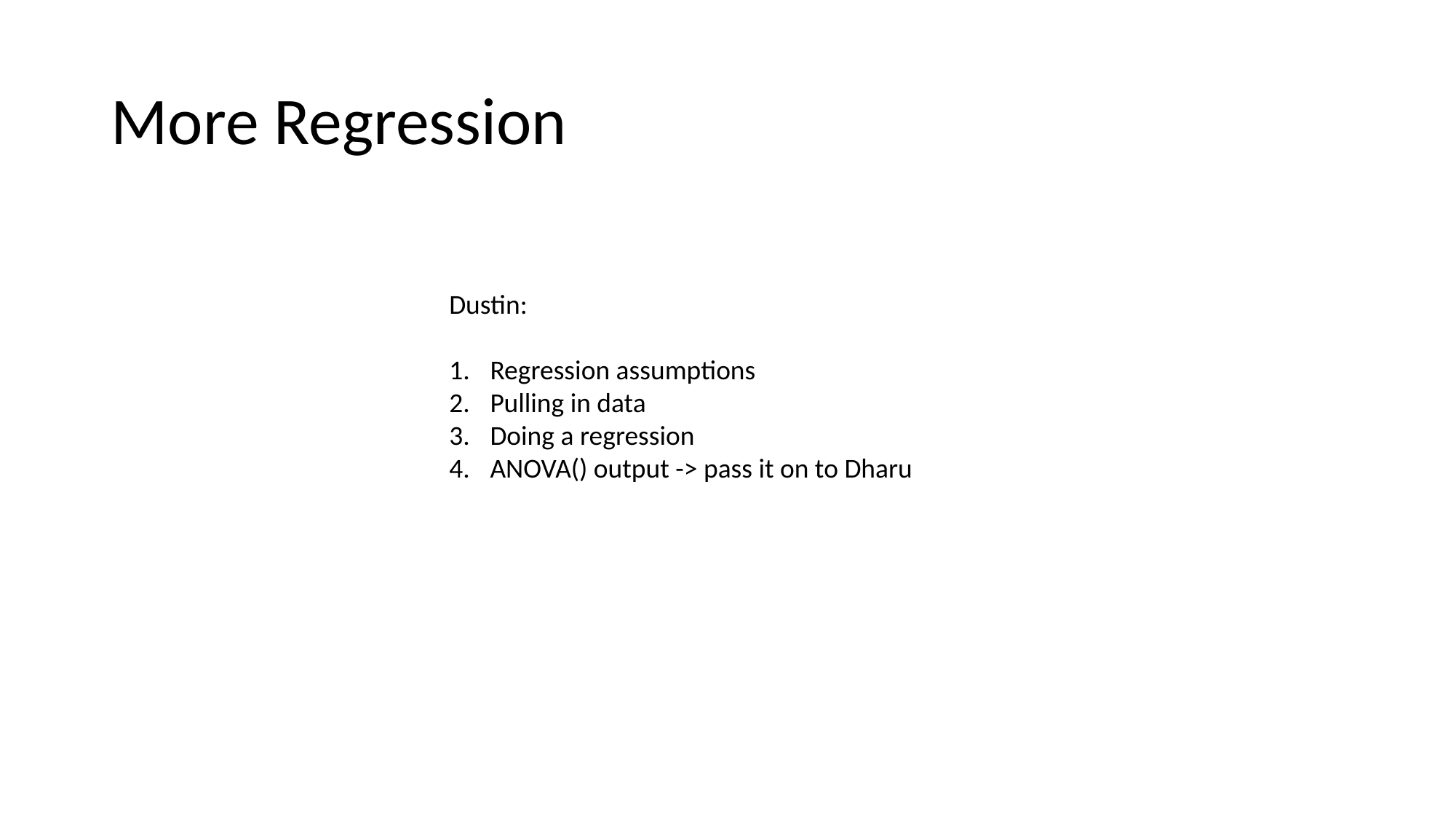

# More Regression
Dustin:

Regression assumptions
Pulling in data
Doing a regression
ANOVA() output -> pass it on to Dharu